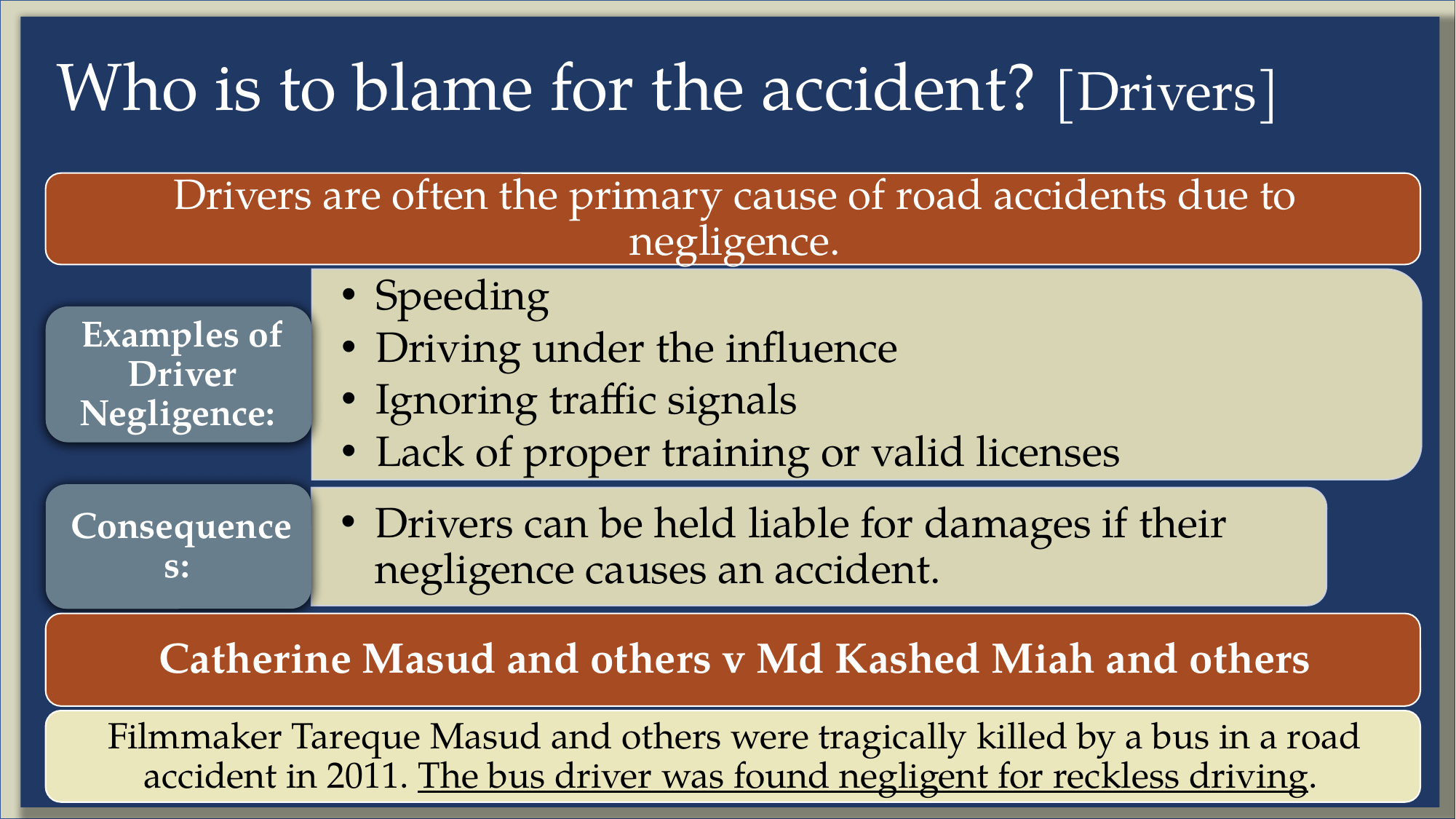

# Who is to blame for the accident? [Drivers]

Drivers are often the primary cause of road accidents due to negligence.
Speeding
Driving under the influence
Ignoring traffic signals
Lack of proper training or valid licenses
Examples of Driver Negligence:
Drivers can be held liable for damages if their negligence causes an accident.
Consequences:
Catherine Masud and others v Md Kashed Miah and others
Filmmaker Tareque Masud and others were tragically killed by a bus in a road accident in 2011. The bus driver was found negligent for reckless driving.